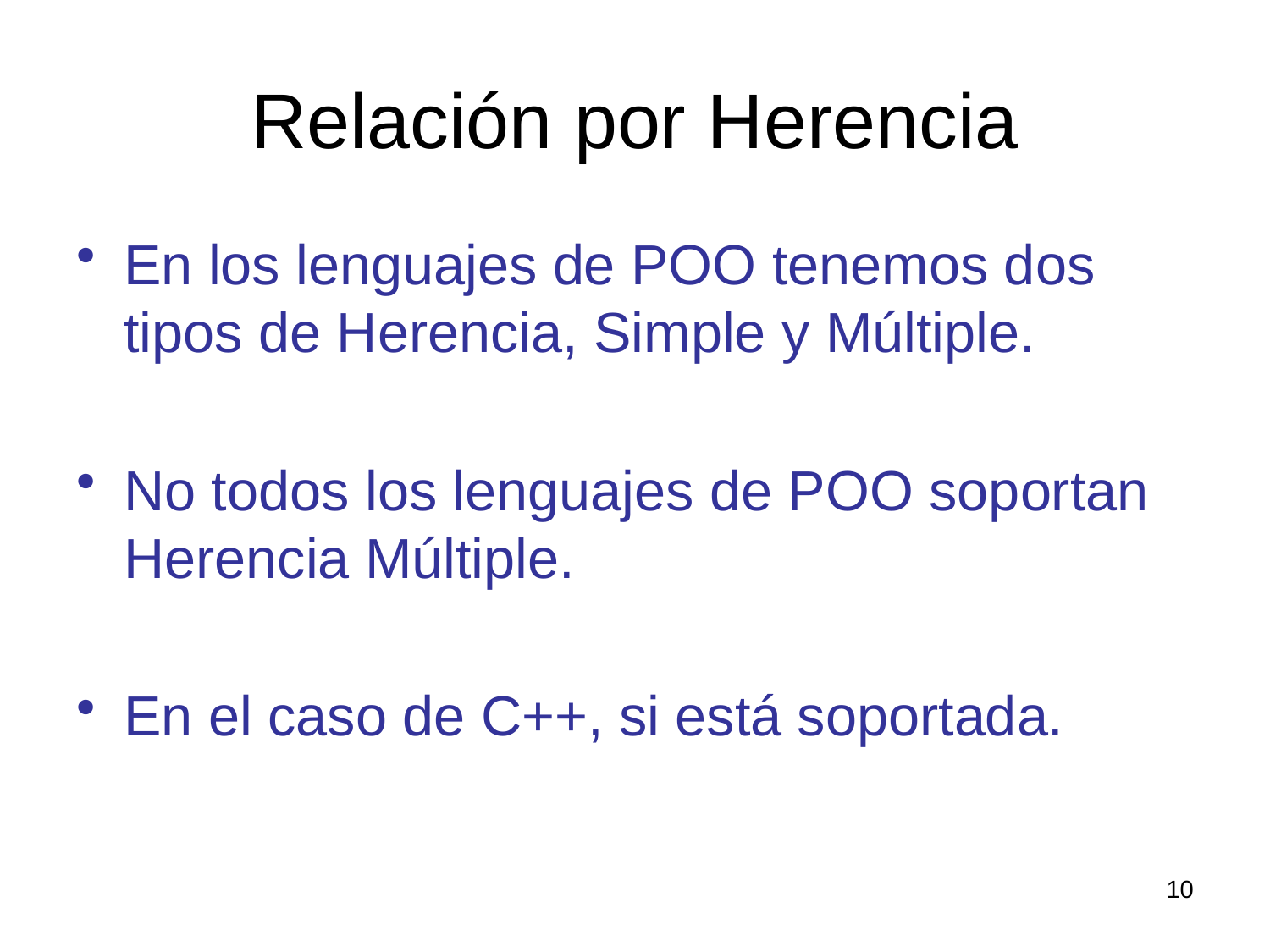

# Relación por Herencia
En los lenguajes de POO tenemos dos tipos de Herencia, Simple y Múltiple.

No todos los lenguajes de POO soportan Herencia Múltiple.

En el caso de C++, si está soportada.
10